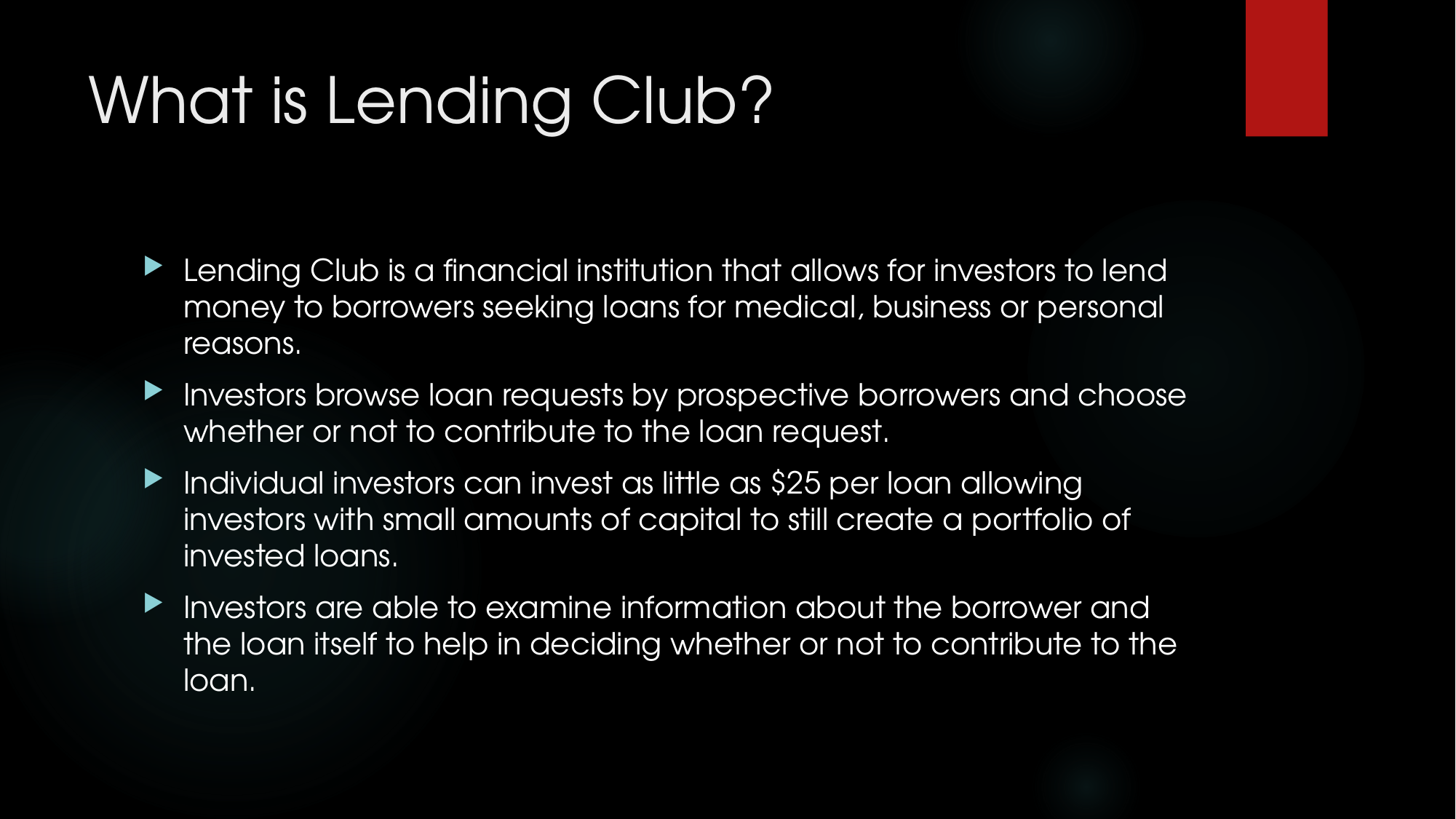

# What is Lending Club?
Lending Club is a financial institution that allows for investors to lend money to borrowers seeking loans for medical, business or personal reasons.
Investors browse loan requests by prospective borrowers and choose whether or not to contribute to the loan request.
Individual investors can invest as little as $25 per loan allowing investors with small amounts of capital to still create a portfolio of invested loans.
Investors are able to examine information about the borrower and the loan itself to help in deciding whether or not to contribute to the loan.